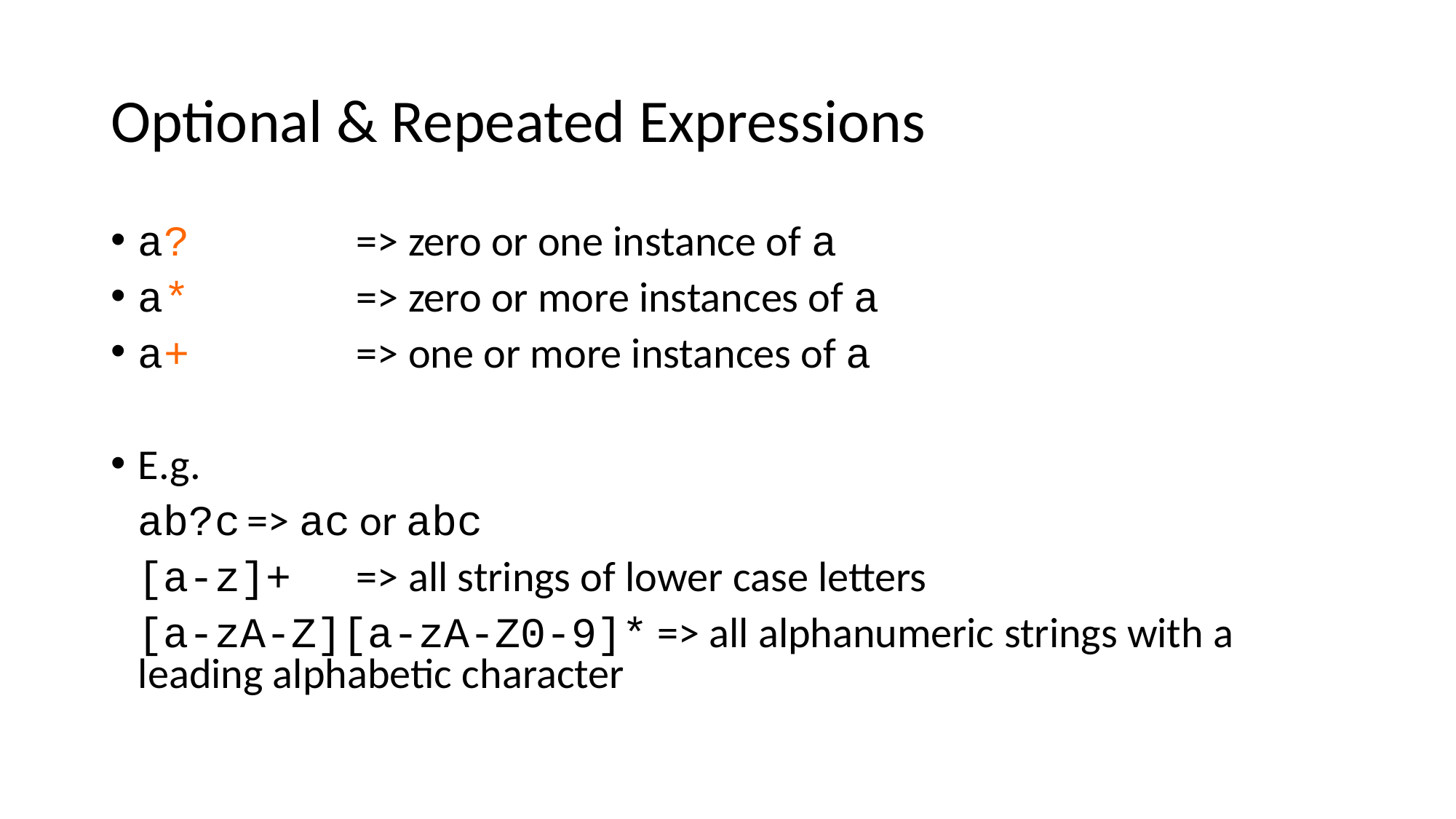

# Optional & Repeated Expressions
a?		=> zero or one instance of a
a*		=> zero or more instances of a
a+		=> one or more instances of a

E.g.
	ab?c	=> ac or abc
	[a-z]+	=> all strings of lower case letters
	[a-zA-Z][a-zA-Z0-9]* => all alphanumeric strings with a leading alphabetic character